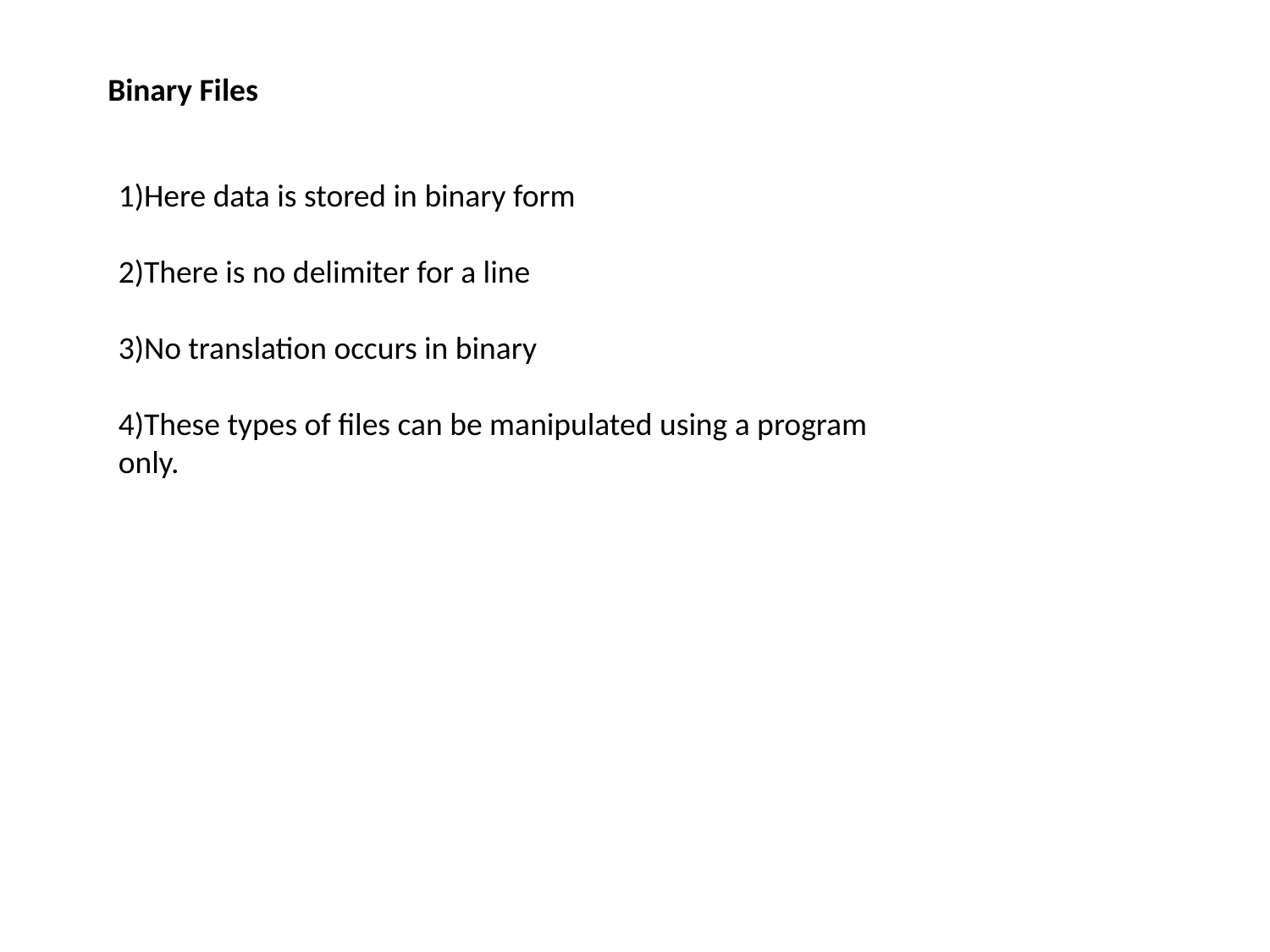

Binary Files
1)Here data is stored in binary form

2)There is no delimiter for a line

3)No translation occurs in binary

4)These types of files can be manipulated using a program only.